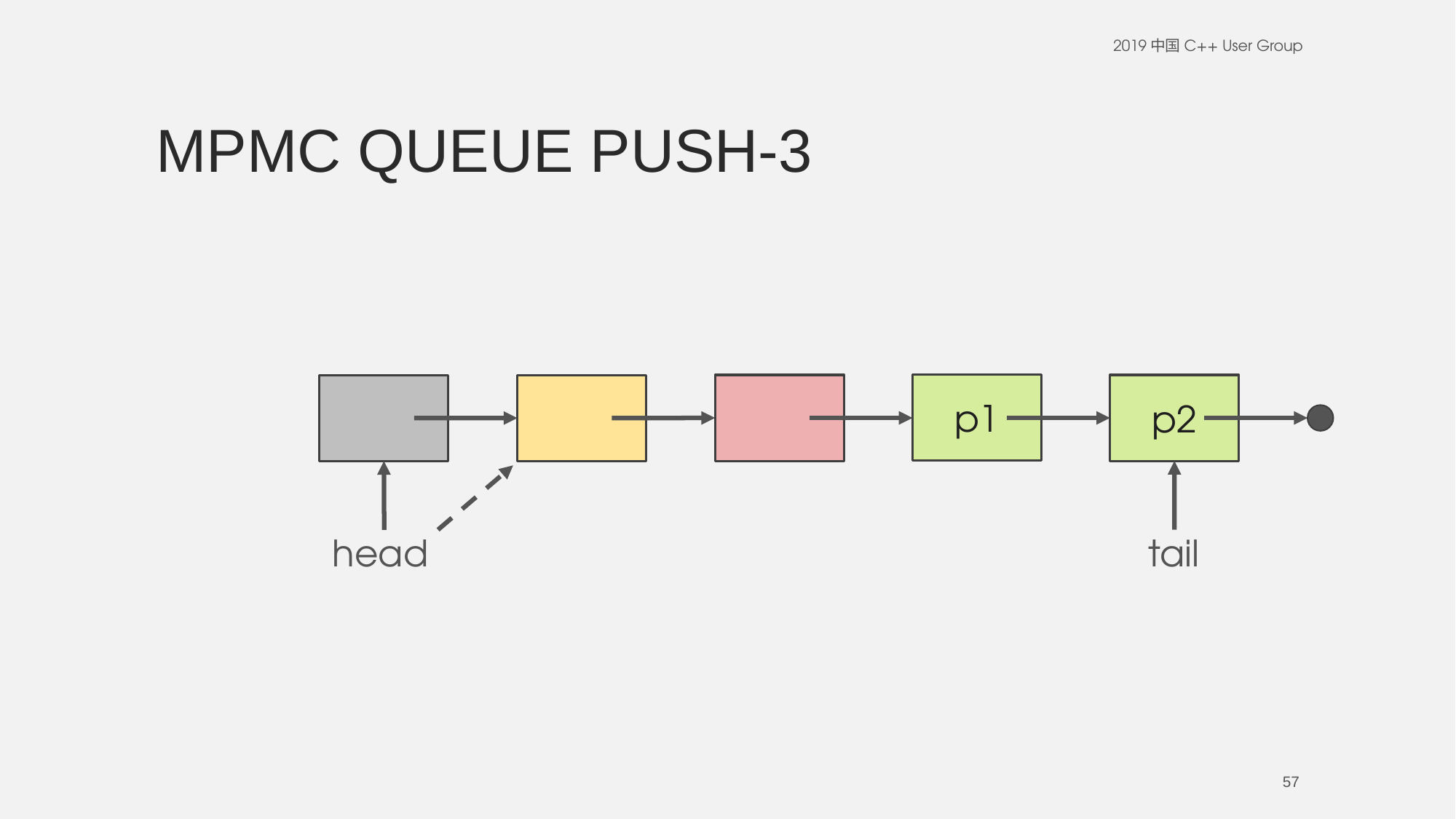

# MPMC queue push-3
p1

p2

head
tail
57